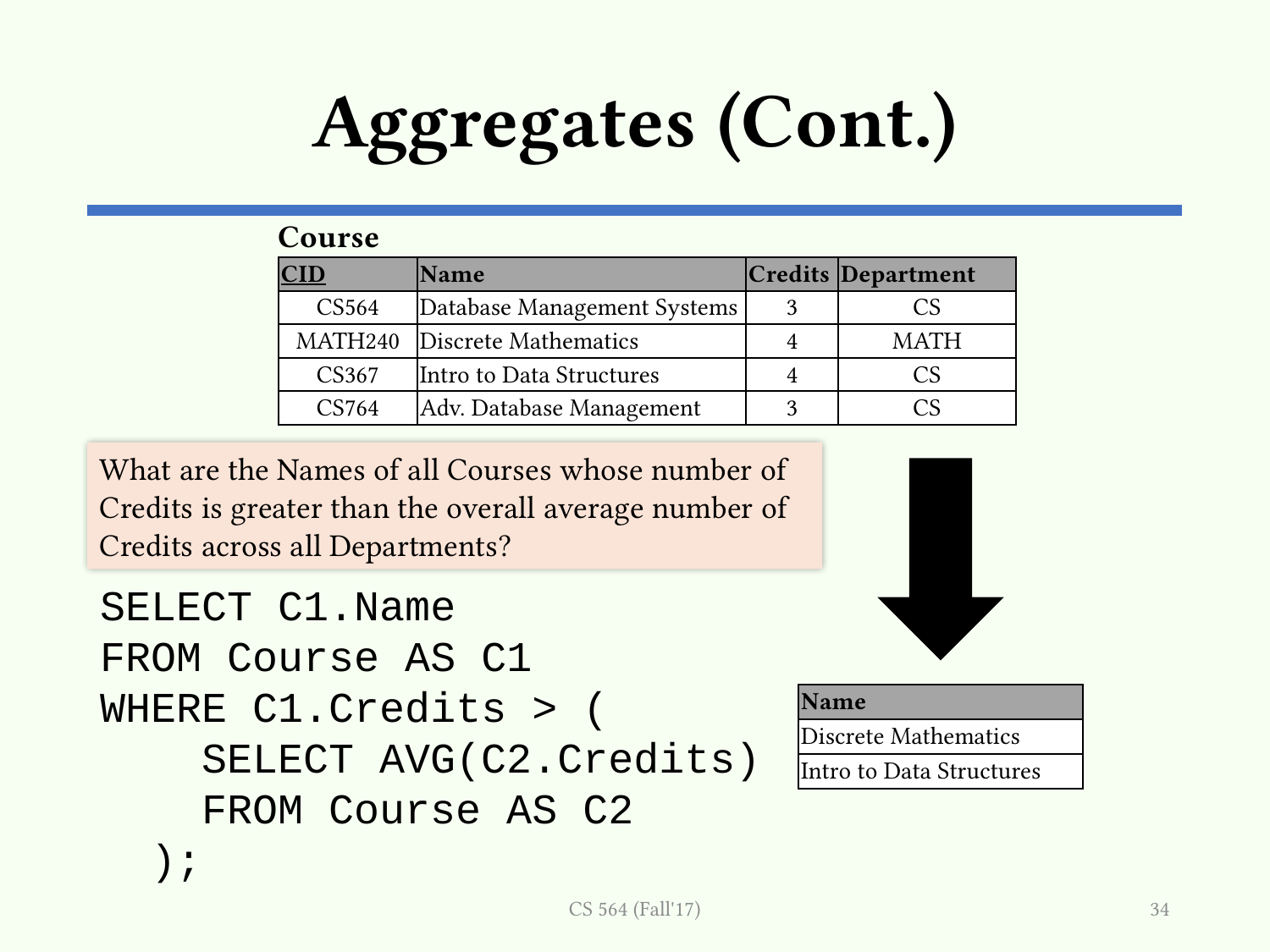

# Aggregates (Cont.)
Course
| CID | Name | Credits | Department |
| --- | --- | --- | --- |
| CS564 | Database Management Systems | 3 | CS |
| MATH240 | Discrete Mathematics | 4 | MATH |
| CS367 | Intro to Data Structures | 4 | CS |
| CS764 | Adv. Database Management | 3 | CS |
What are the Names of all Courses whose number of Credits is greater than the overall average number of Credits across all Departments?

SELECT C1.Name
FROM Course AS C1
WHERE C1.Credits > (
    SELECT AVG(C2.Credits)
    FROM Course AS C2
  );
| Name |
| --- |
| Discrete Mathematics |
| Intro to Data Structures |
CS 564 (Fall'17)
34